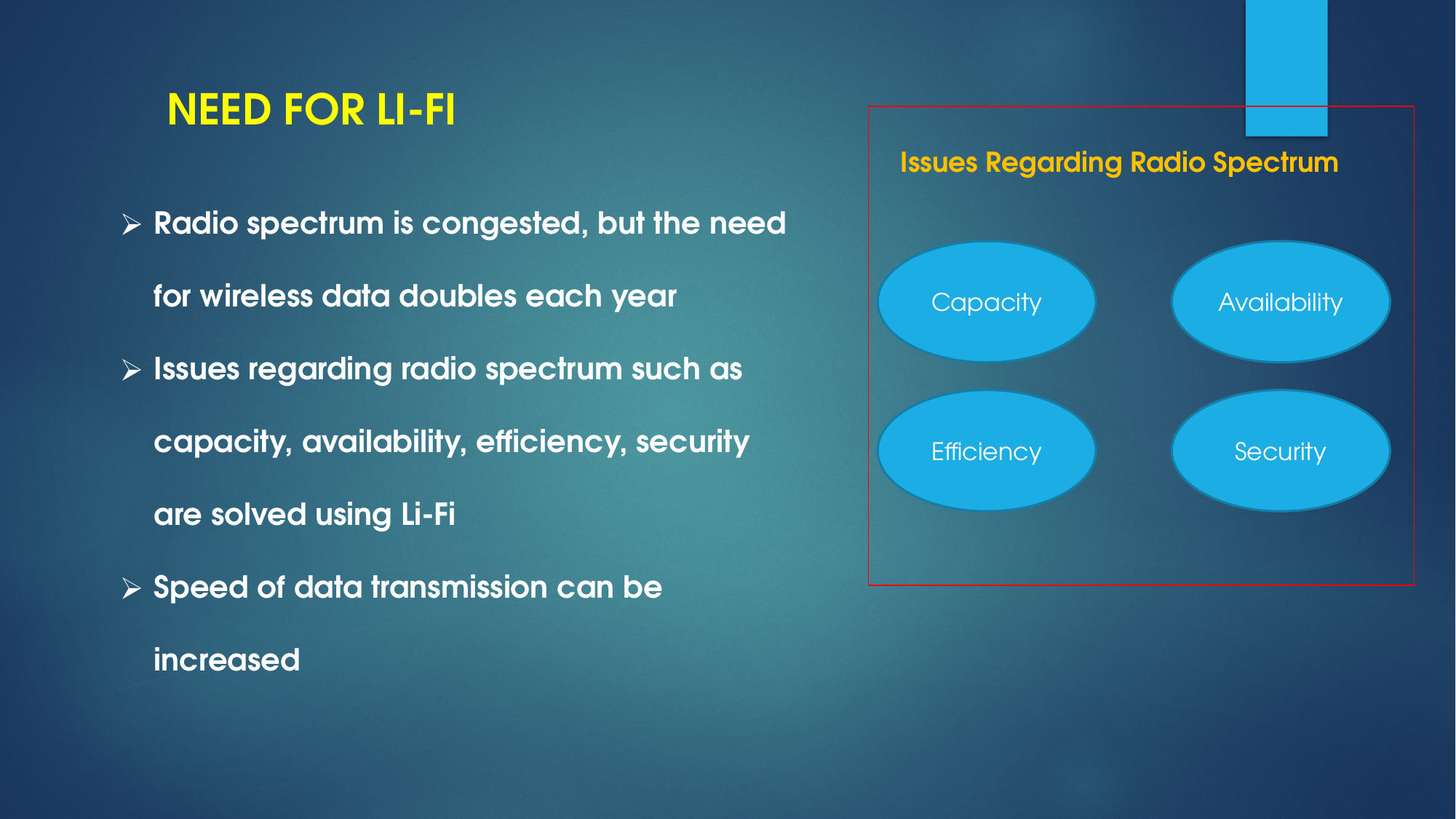

NEED FOR LI-FI

Issues Regarding Radio Spectrum
Radio spectrum is congested, but the need for wireless data doubles each year
Issues regarding radio spectrum such as capacity, availability, efficiency, security are solved using Li-Fi
Speed of data transmission can be increased
Capacity
Availability
Efficiency
Security